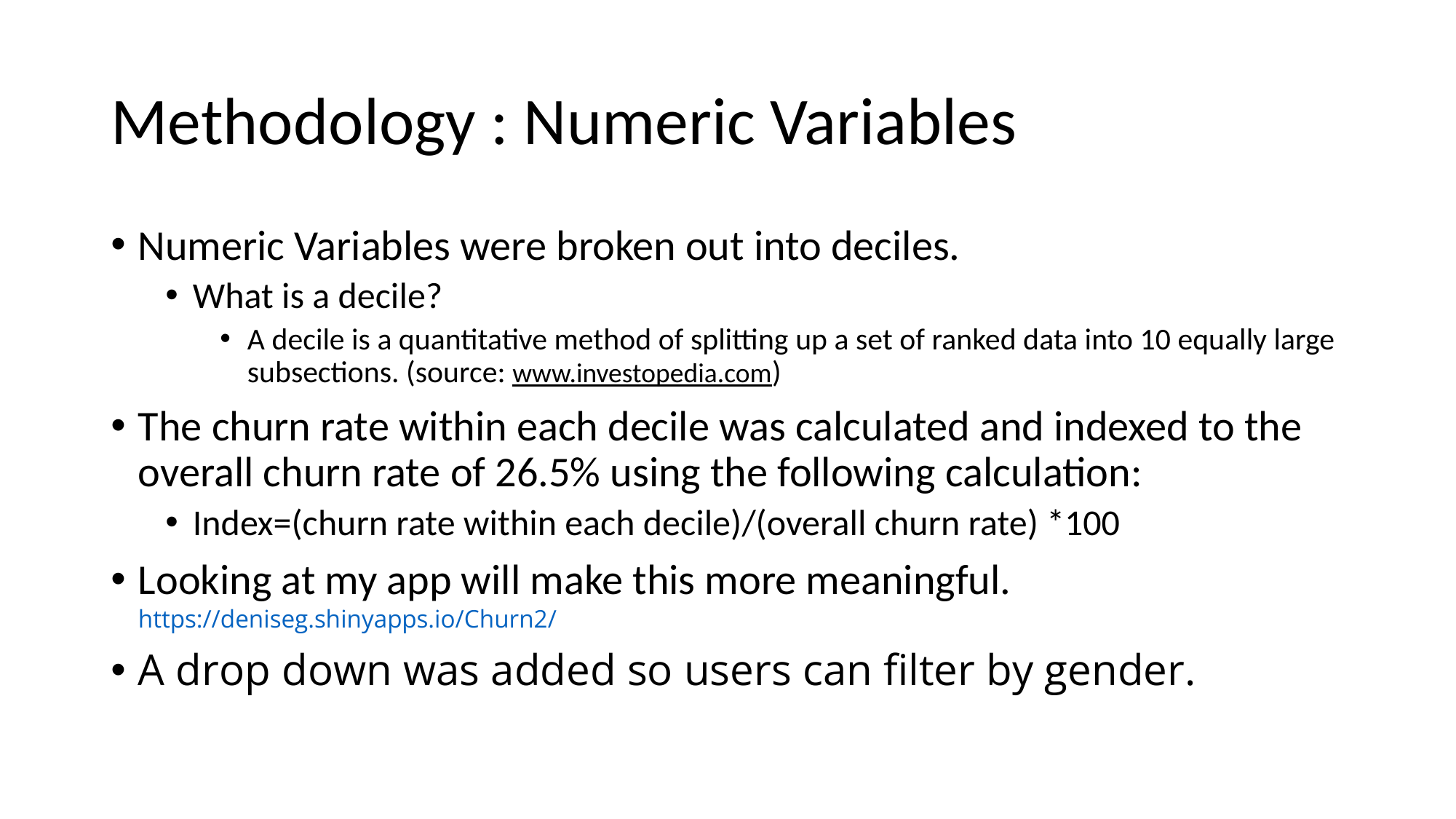

# Methodology : Numeric Variables
Numeric Variables were broken out into deciles.
What is a decile?
A decile is a quantitative method of splitting up a set of ranked data into 10 equally large subsections. (source: www.investopedia.com)
The churn rate within each decile was calculated and indexed to the overall churn rate of 26.5% using the following calculation:
Index=(churn rate within each decile)/(overall churn rate) *100
Looking at my app will make this more meaningful. https://deniseg.shinyapps.io/Churn2/
A drop down was added so users can filter by gender.